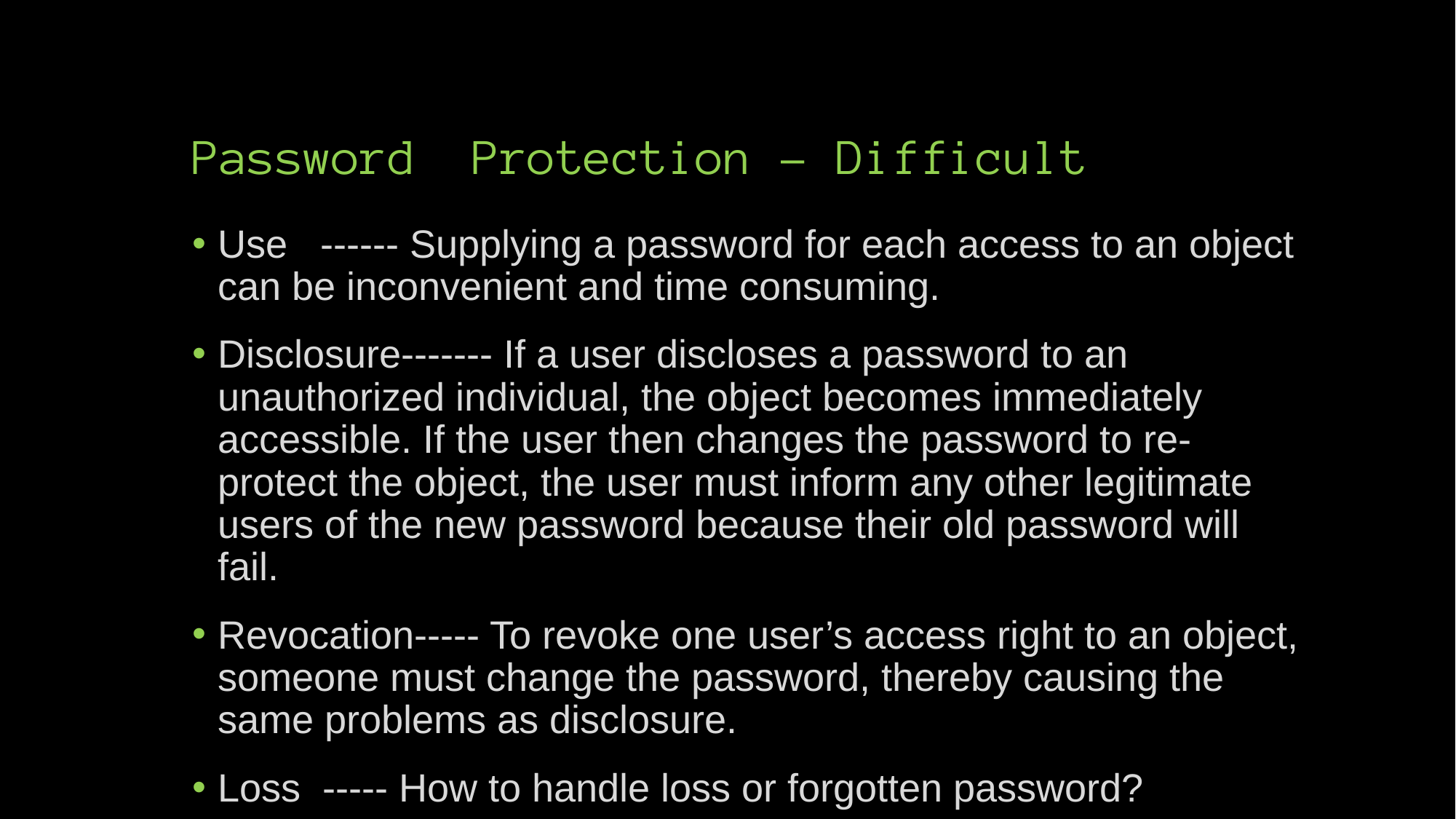

# Password  Protection - Difficult
Use   ------ Supplying a password for each access to an object can be inconvenient and time consuming.
Disclosure------- If a user discloses a password to an unauthorized individual, the object becomes immediately accessible. If the user then changes the password to re-protect the object, the user must inform any other legitimate users of the new password because their old password will fail.
Revocation----- To revoke one user’s access right to an object, someone must change the password, thereby causing the same problems as disclosure.
Loss  ----- How to handle loss or forgotten password?